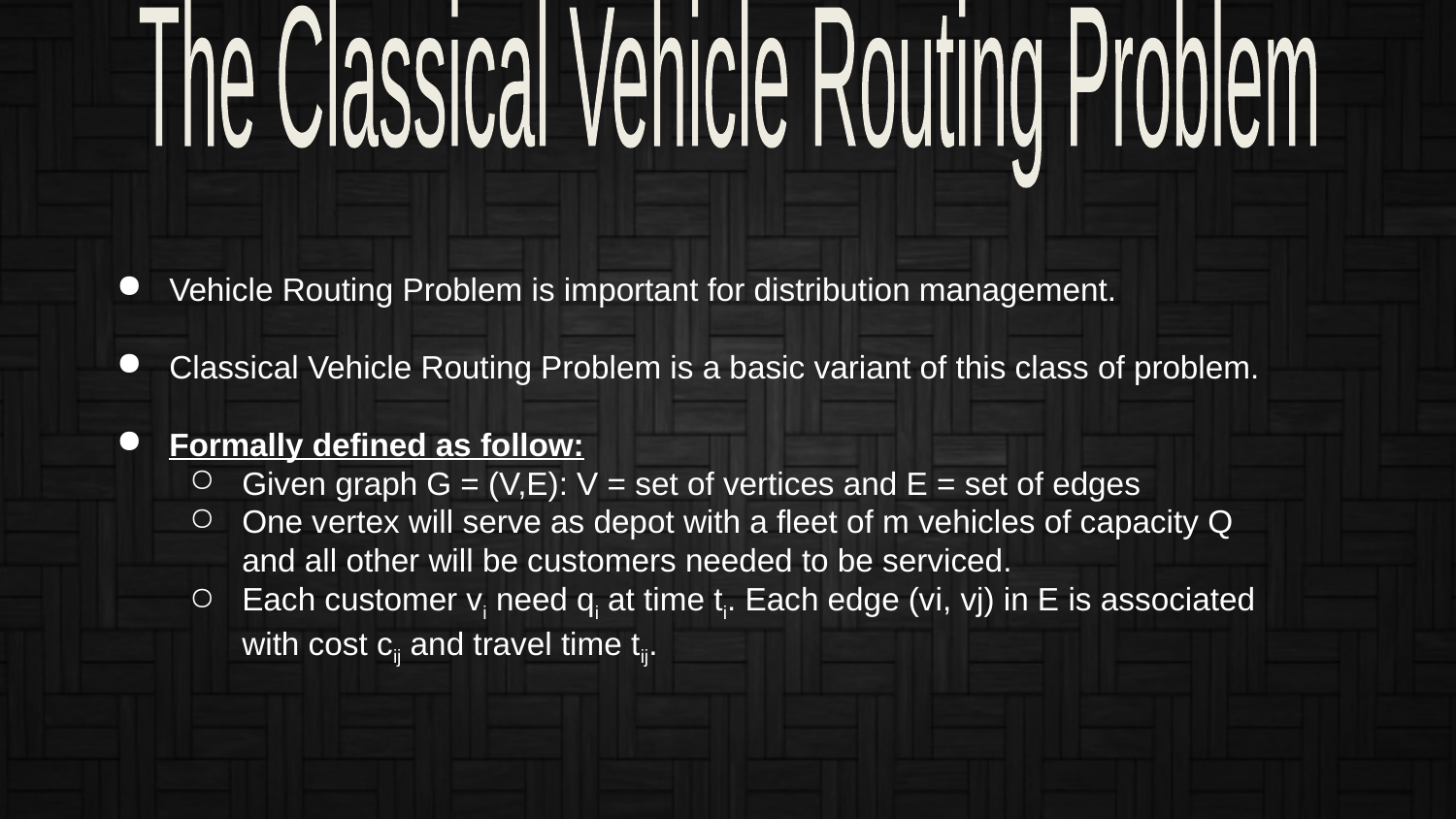

The Classical Vehicle
Routing Problem
Vehicle Routing Problem is important for distribution management.

Classical Vehicle Routing Problem is a basic variant of this class of problem.

Formally defined as follow:
Given graph G = (V,E): V = set of vertices and E = set of edges
One vertex will serve as depot with a fleet of m vehicles of capacity Q and all other will be customers needed to be serviced.
Each customer vi need qi at time ti. Each edge (vi, vj) in E is associated with cost cij and travel time tij.